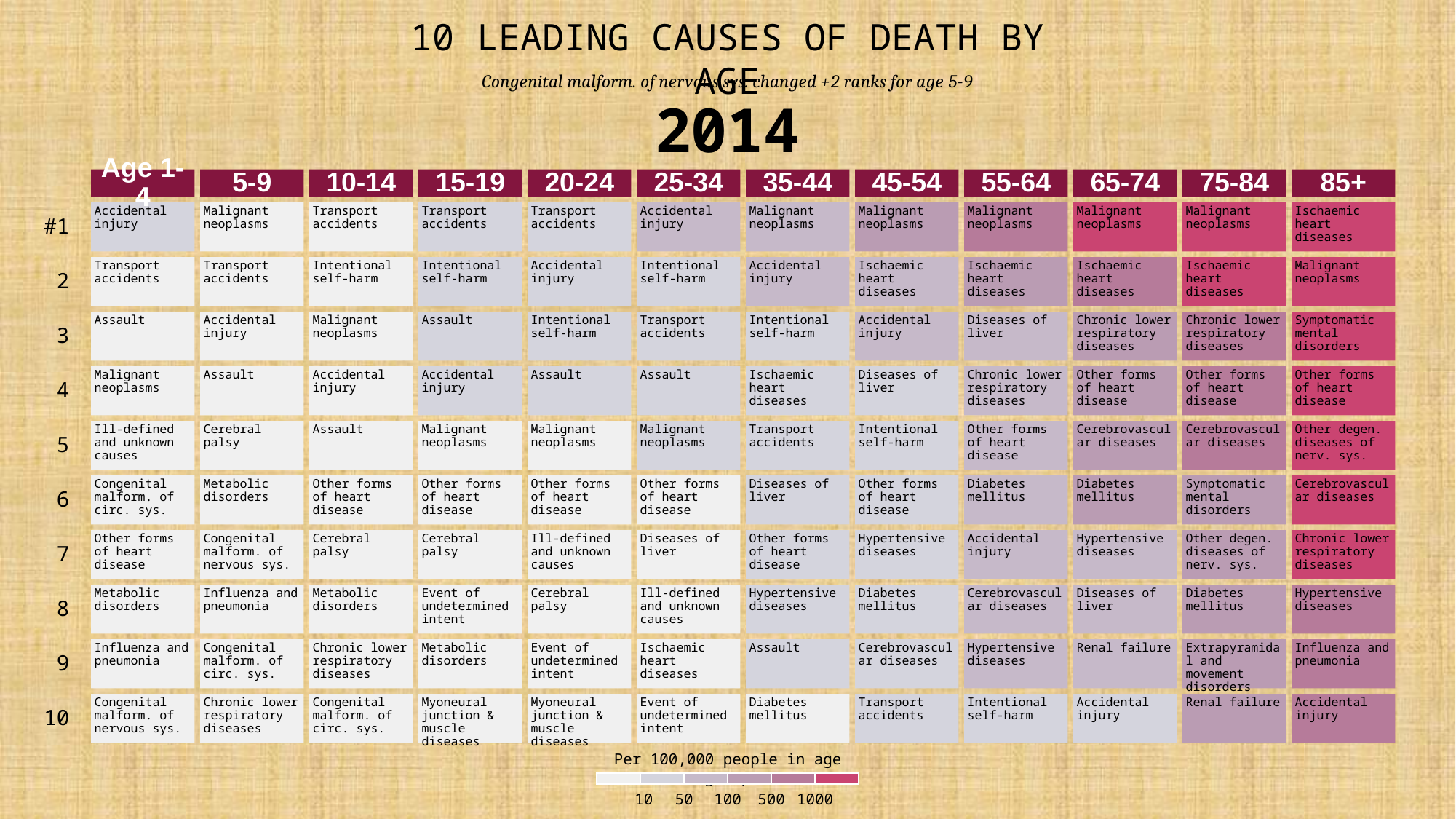

10 leading causes of death by age
Congenital malform. of nervous sys. changed +2 ranks for age 5-9
2014
Age 1-4
5-9
10-14
15-19
20-24
25-34
35-44
45-54
55-64
65-74
75-84
85+
#1
Accidental injury
Malignant neoplasms
Transport accidents
Transport accidents
Transport accidents
Accidental injury
Malignant neoplasms
Malignant neoplasms
Malignant neoplasms
Malignant neoplasms
Malignant neoplasms
Ischaemic heart diseases
2
Transport accidents
Transport accidents
Intentional self-harm
Intentional self-harm
Accidental injury
Intentional self-harm
Accidental injury
Ischaemic heart diseases
Ischaemic heart diseases
Ischaemic heart diseases
Ischaemic heart diseases
Malignant neoplasms
3
Assault
Accidental injury
Malignant neoplasms
Assault
Intentional self-harm
Transport accidents
Intentional self-harm
Accidental injury
Diseases of liver
Chronic lower respiratory diseases
Chronic lower respiratory diseases
Symptomatic mental disorders
4
Malignant neoplasms
Assault
Accidental injury
Accidental injury
Assault
Assault
Ischaemic heart diseases
Diseases of liver
Chronic lower respiratory diseases
Other forms of heart disease
Other forms of heart disease
Other forms of heart disease
5
Ill-defined and unknown causes
Cerebral palsy
Assault
Malignant neoplasms
Malignant neoplasms
Malignant neoplasms
Transport accidents
Intentional self-harm
Other forms of heart disease
Cerebrovascular diseases
Cerebrovascular diseases
Other degen. diseases of nerv. sys.
6
Congenital malform. of circ. sys.
Metabolic disorders
Other forms of heart disease
Other forms of heart disease
Other forms of heart disease
Other forms of heart disease
Diseases of liver
Other forms of heart disease
Diabetes mellitus
Diabetes mellitus
Symptomatic mental disorders
Cerebrovascular diseases
7
Other forms of heart disease
Congenital malform. of nervous sys.
Cerebral palsy
Cerebral palsy
Ill-defined and unknown causes
Diseases of liver
Other forms of heart disease
Hypertensive diseases
Accidental injury
Hypertensive diseases
Other degen. diseases of nerv. sys.
Chronic lower respiratory diseases
8
Metabolic disorders
Influenza and pneumonia
Metabolic disorders
Event of undetermined intent
Cerebral palsy
Ill-defined and unknown causes
Hypertensive diseases
Diabetes mellitus
Cerebrovascular diseases
Diseases of liver
Diabetes mellitus
Hypertensive diseases
9
Influenza and pneumonia
Congenital malform. of circ. sys.
Chronic lower respiratory diseases
Metabolic disorders
Event of undetermined intent
Ischaemic heart diseases
Assault
Cerebrovascular diseases
Hypertensive diseases
Renal failure
Extrapyramidal and movement disorders
Influenza and pneumonia
10
Congenital malform. of nervous sys.
Chronic lower respiratory diseases
Congenital malform. of circ. sys.
Myoneural junction & muscle diseases
Myoneural junction & muscle diseases
Event of undetermined intent
Diabetes mellitus
Transport accidents
Intentional self-harm
Accidental injury
Renal failure
Accidental injury
Per 100,000 people in age group

10
50
100
500
1000